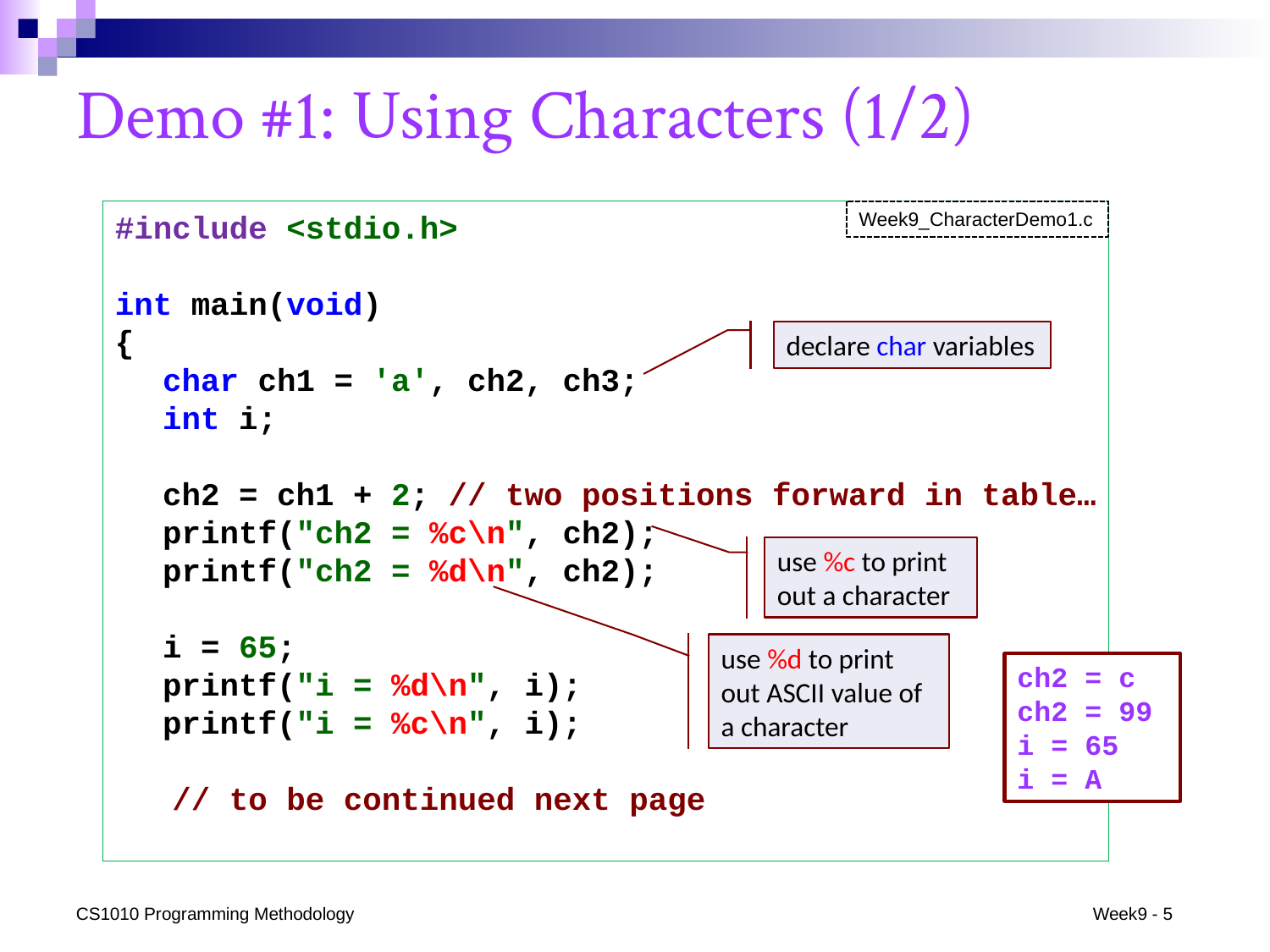

# Demo #1: Using Characters (1/2)
#include <stdio.h>

int main(void)
{
	char ch1 = 'a', ch2, ch3;
	int i;

	ch2 = ch1 + 2; // two positions forward in table…
	printf("ch2 = %c\n", ch2);
	printf("ch2 = %d\n", ch2);

	i = 65;
	printf("i = %d\n", i);
	printf("i = %c\n", i);

   // to be continued next page

Week9_CharacterDemo1.c
declare char variables
use %c to print out a character
use %d to print out ASCII value of a character
ch2 = c
ch2 = 99
i = 65
i = A
CS1010 Programming Methodology
Week9 - 5